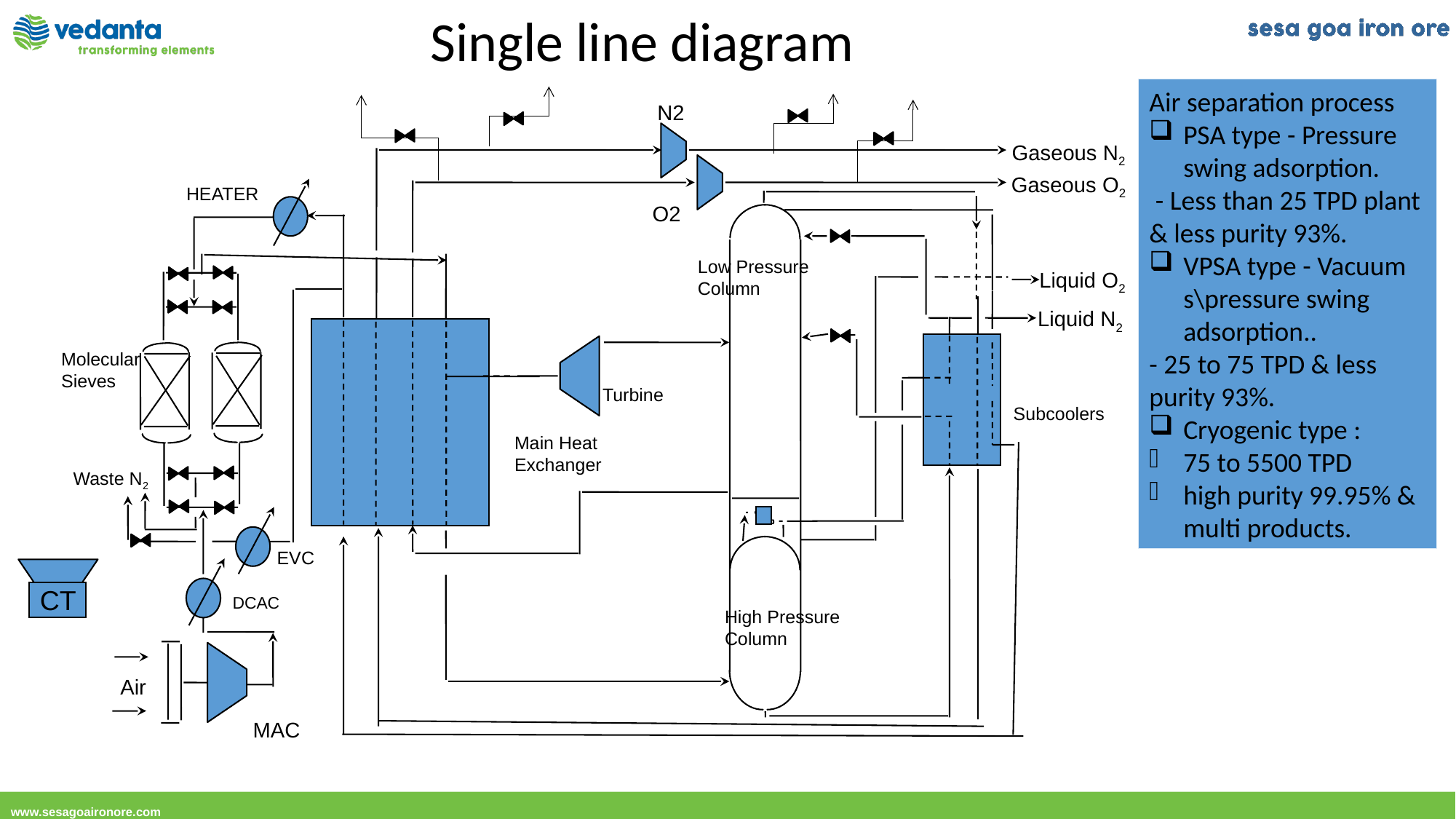

Single line diagram
Air separation process
PSA type - Pressure swing adsorption.
 - Less than 25 TPD plant & less purity 93%.
VPSA type - Vacuum s\pressure swing adsorption..
- 25 to 75 TPD & less purity 93%.
Cryogenic type :
75 to 5500 TPD
high purity 99.95% & multi products.
N2

Gaseous N2

Gaseous O2
HEATER

O2

Low Pressure
Column

Liquid O2

Liquid N2

Molecular
Sieves

Turbine

Subcoolers

Main Heat
Exchanger

Waste N2

     EVC

    DCAC
CT
High Pressure
Column

Air

MAC